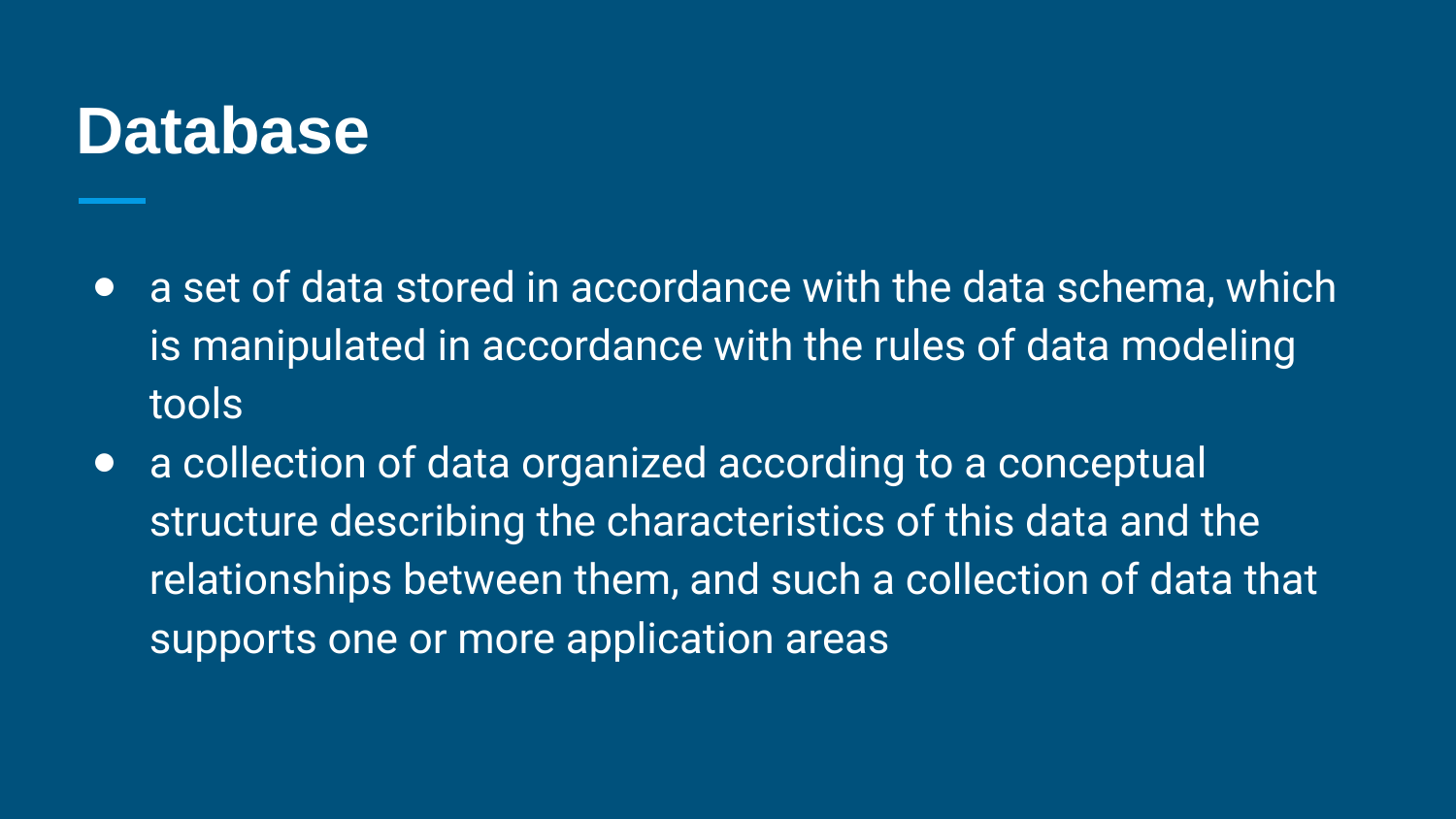

# Database
a set of data stored in accordance with the data schema, which is manipulated in accordance with the rules of data modeling tools
a collection of data organized according to a conceptual structure describing the characteristics of this data and the relationships between them, and such a collection of data that supports one or more application areas